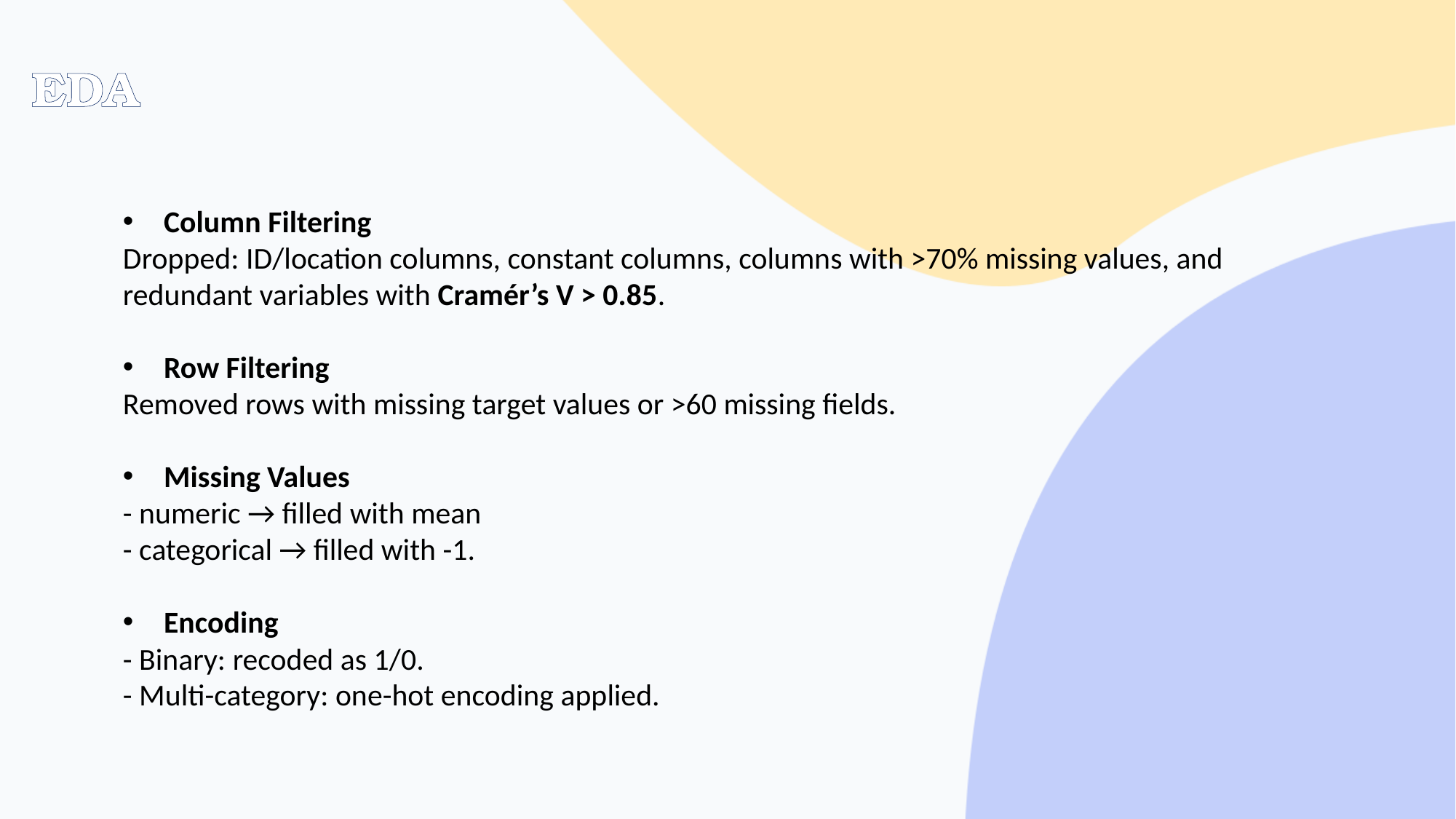

EDA
Column Filtering
Dropped: ID/location columns, constant columns, columns with >70% missing values, and redundant variables with Cramér’s V > 0.85.

Row Filtering
Removed rows with missing target values or >60 missing fields.

Missing Values
- numeric → filled with mean
- categorical → filled with -1.

Encoding
- Binary: recoded as 1/0.
- Multi-category: one-hot encoding applied.